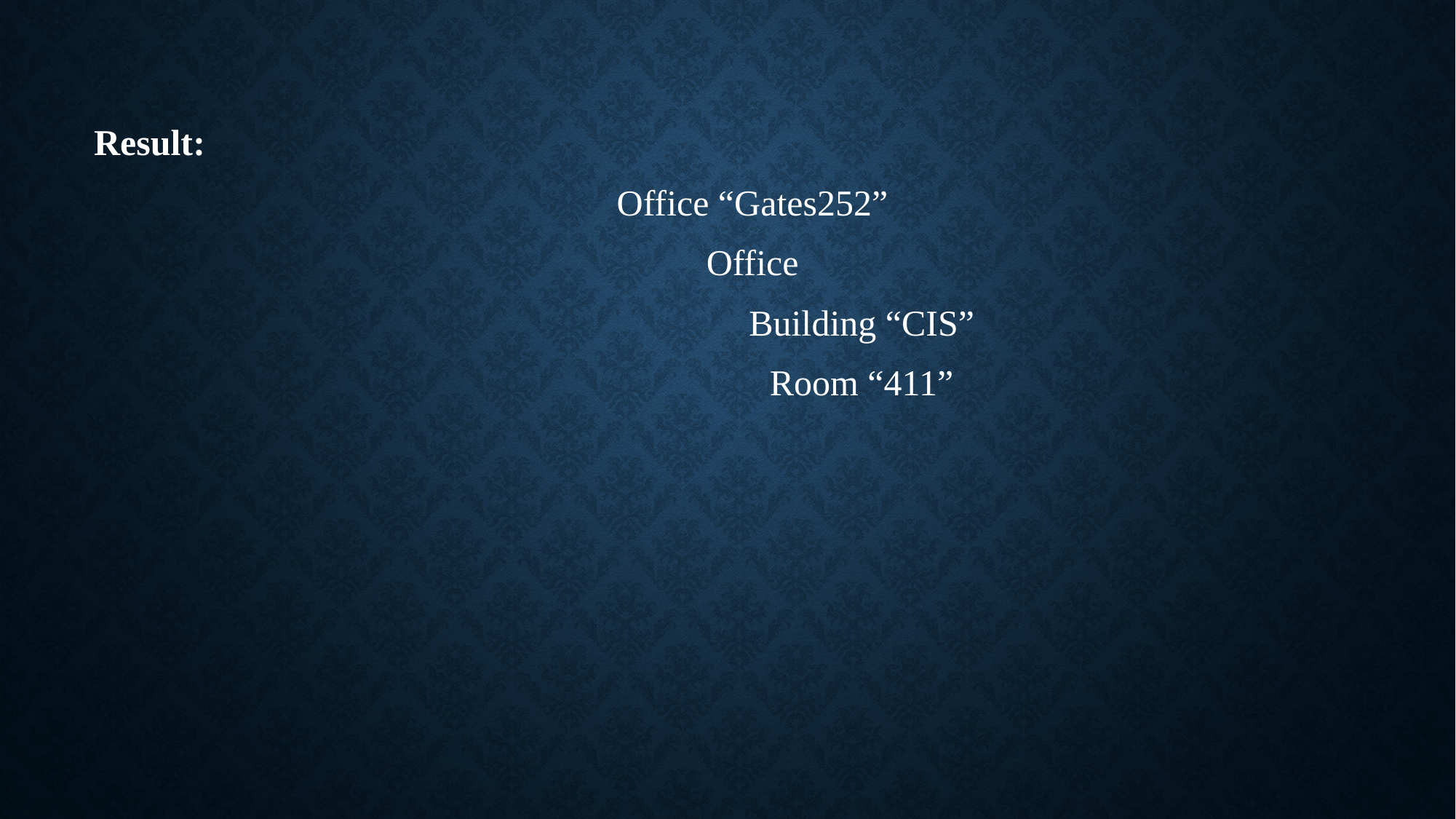

Result:
Office “Gates252”
Office
		Building “CIS”
		Room “411”